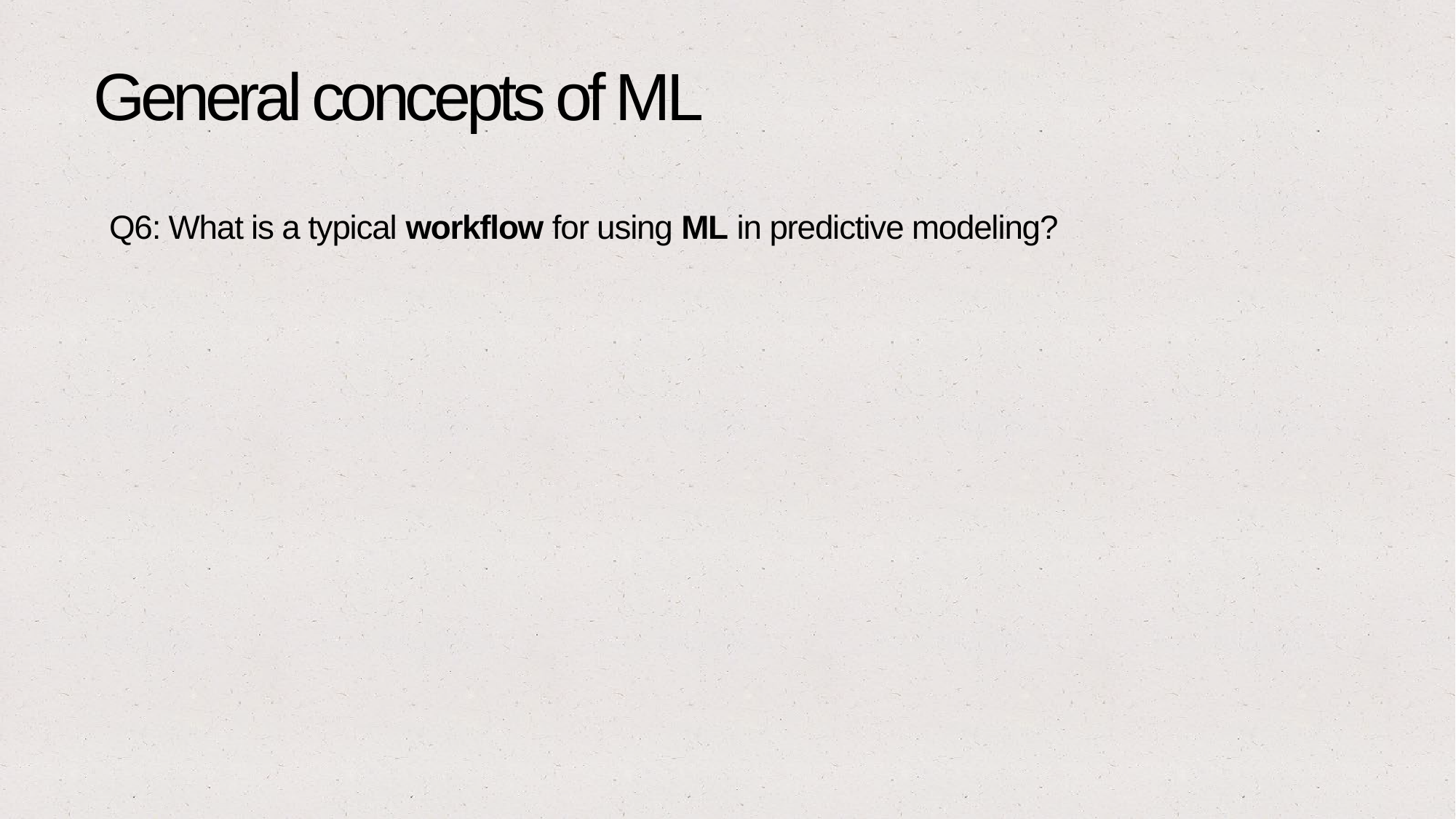

# General concepts of ML
Q6: What is a typical workflow for using ML in predictive modeling?